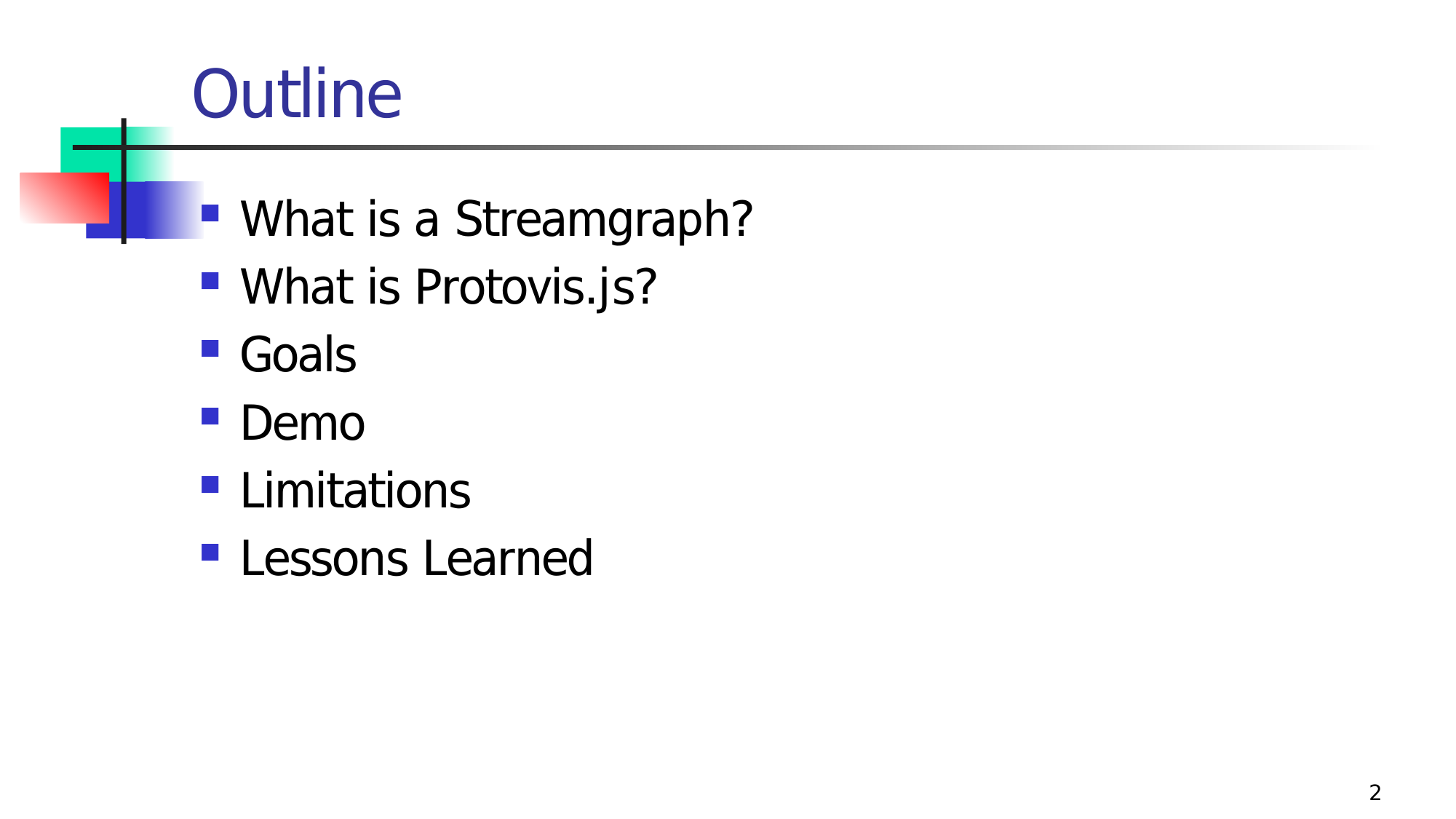

# Outline
What is a Streamgraph?
What is Protovis.js?
Goals
Demo
Limitations
Lessons Learned
2